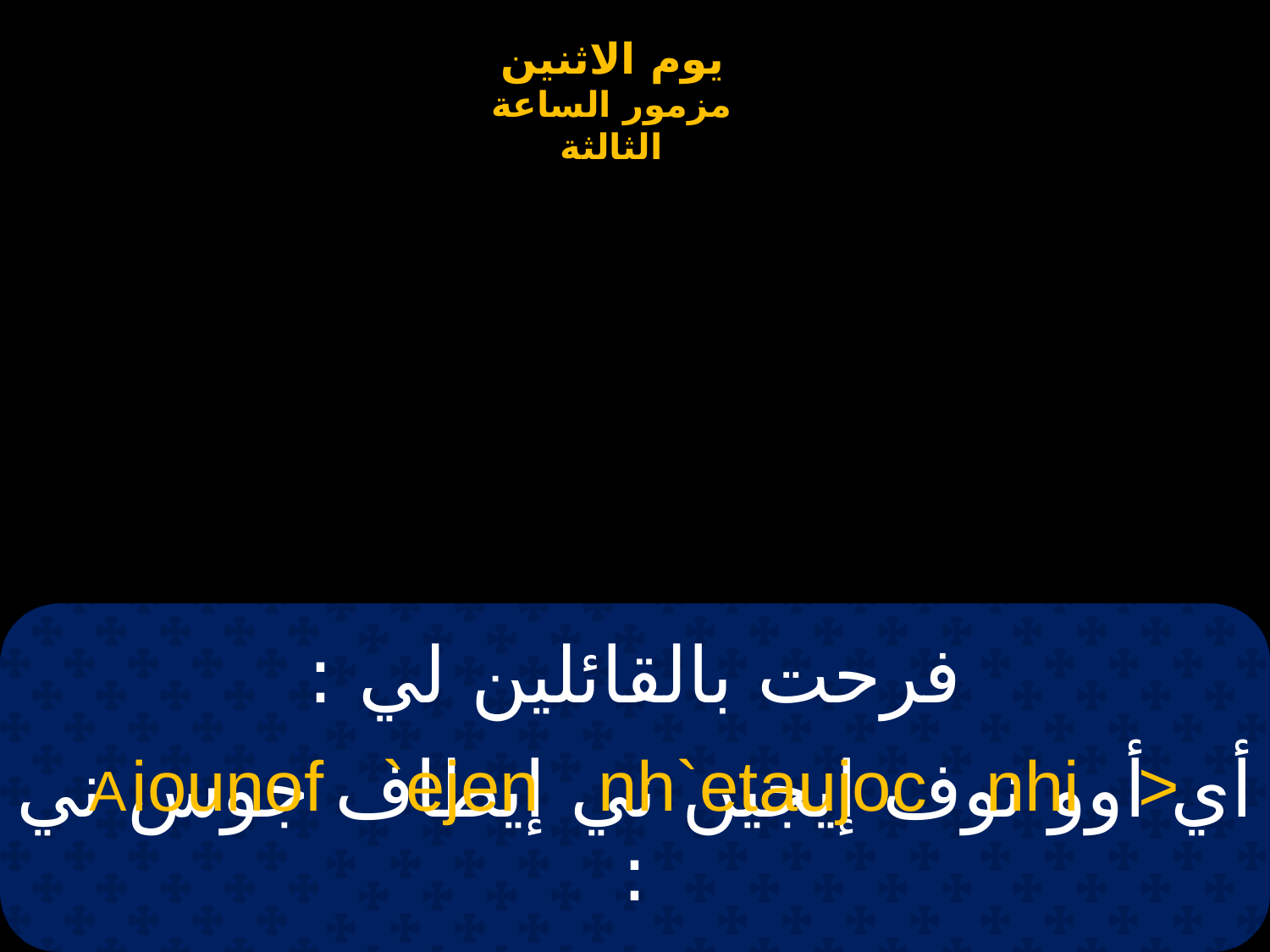

# فرحت بالقائلين لي :
Aiounof   `ejen   nh`etaujoc   nhi   >
أي أوو نوف إيجين ني إيطاف جوس ني :